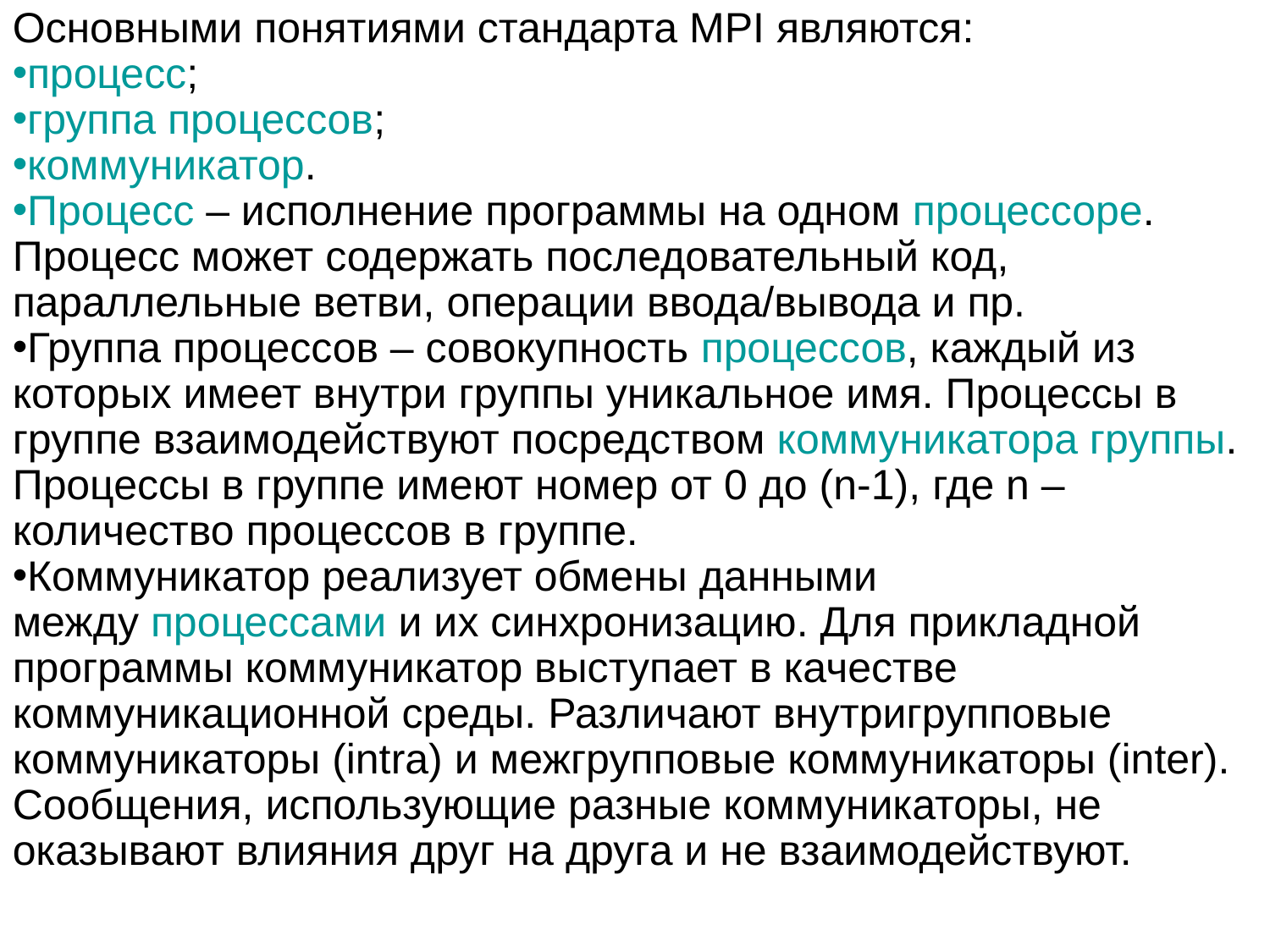

Основными понятиями стандарта MPI являются:
процесс;
группа процессов;
коммуникатор.
Процесс – исполнение программы на одном процессоре. Процесс может содержать последовательный код, параллельные ветви, операции ввода/вывода и пр.
Группа процессов – совокупность процессов, каждый из которых имеет внутри группы уникальное имя. Процессы в группе взаимодействуют посредством коммуникатора группы. Процессы в группе имеют номер от 0 до (n-1), где n – количество процессов в группе.
Коммуникатор реализует обмены данными между процессами и их синхронизацию. Для прикладной программы коммуникатор выступает в качестве коммуникационной среды. Различают внутригрупповые коммуникаторы (intra) и межгрупповые коммуникаторы (inter). Сообщения, использующие разные коммуникаторы, не оказывают влияния друг на друга и не взаимодействуют.